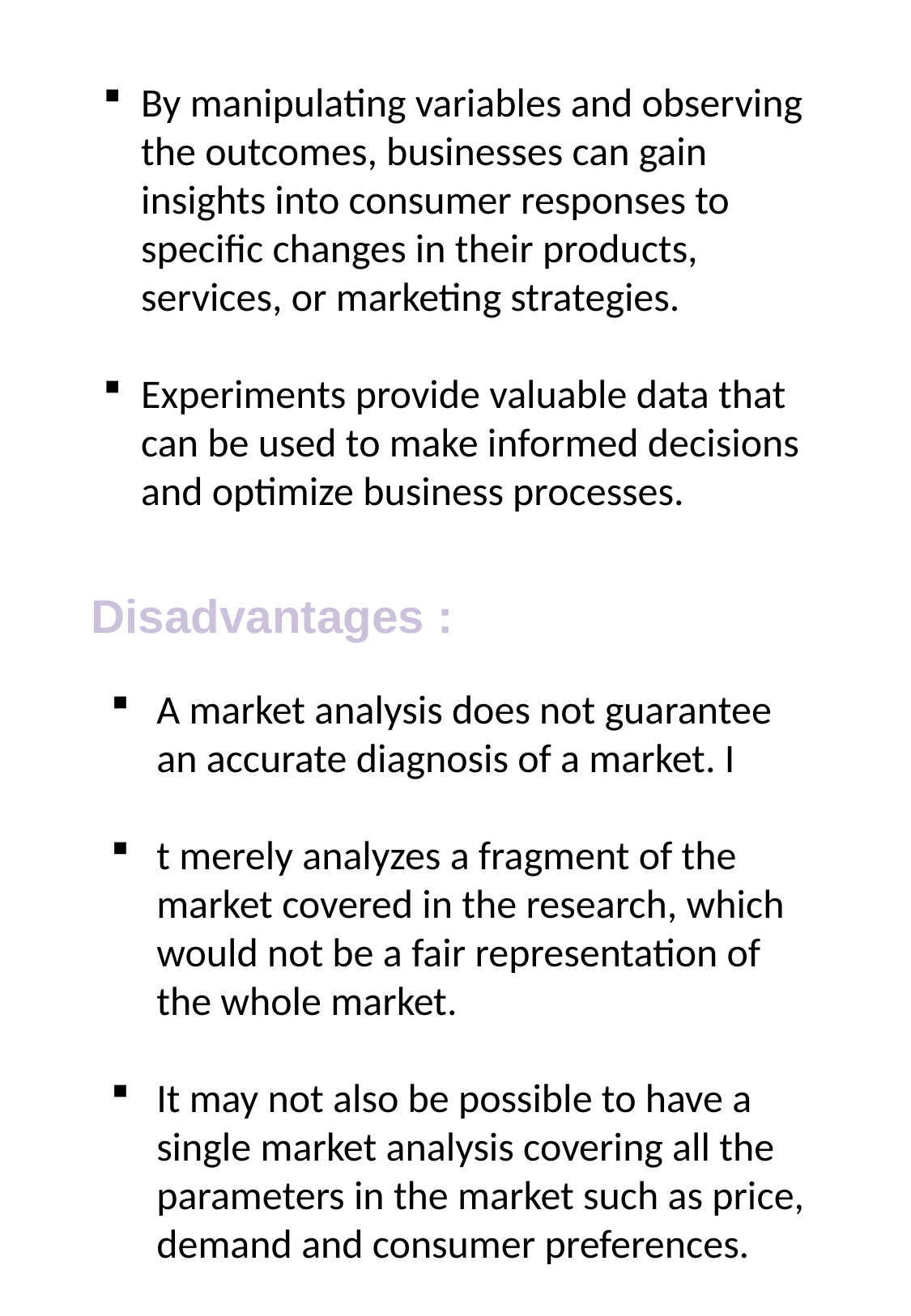

By manipulating variables and observing the outcomes, businesses can gain insights into consumer responses to specific changes in their products, services, or marketing strategies.

Experiments provide valuable data that can be used to make informed decisions and optimize business processes.
Disadvantages :
A market analysis does not guarantee an accurate diagnosis of a market. I

t merely analyzes a fragment of the market covered in the research, which would not be a fair representation of the whole market.

It may not also be possible to have a single market analysis covering all the parameters in the market such as price, demand and consumer preferences.